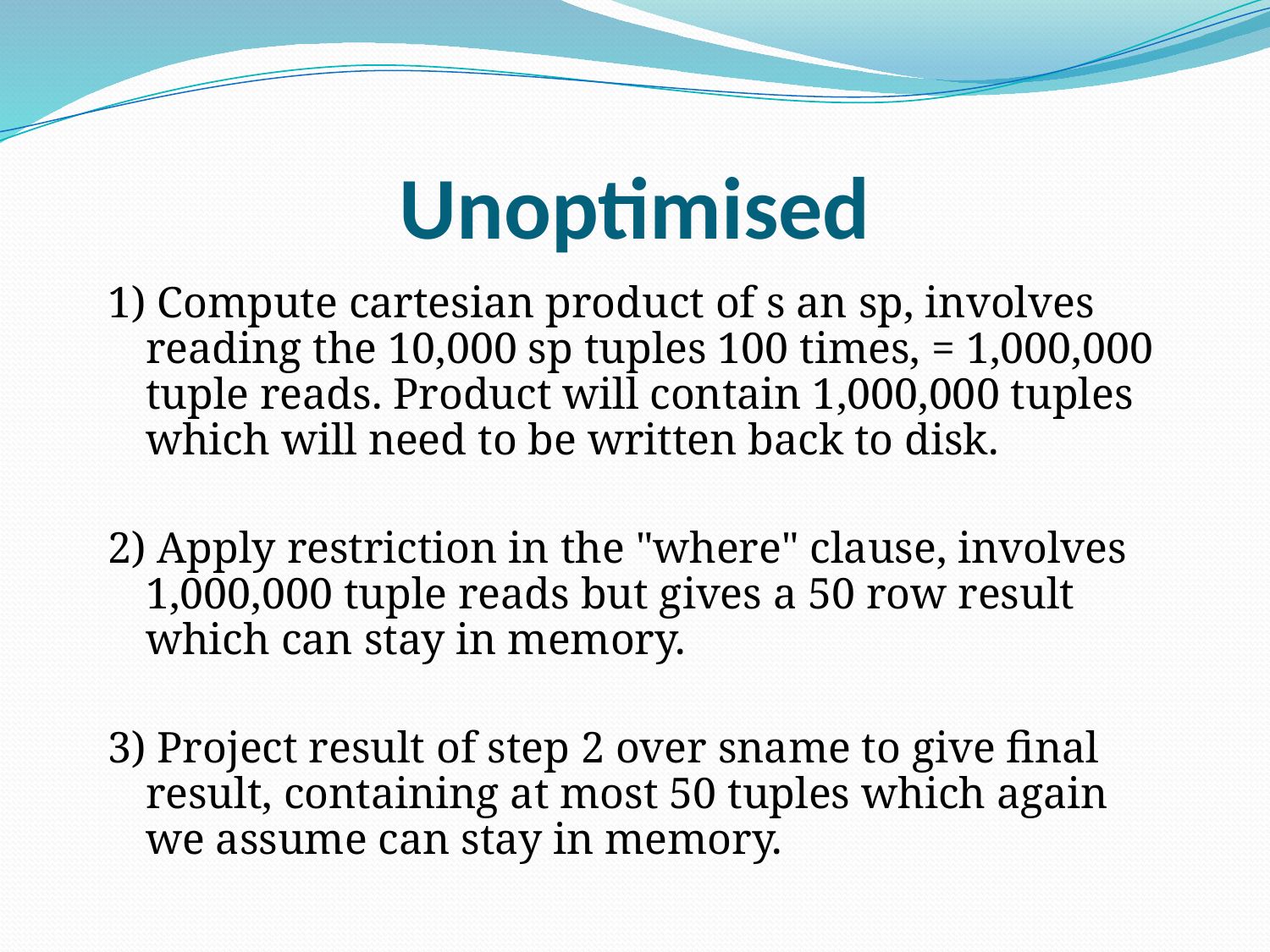

# Unoptimised
1) Compute cartesian product of s an sp, involves reading the 10,000 sp tuples 100 times, = 1,000,000 tuple reads. Product will contain 1,000,000 tuples which will need to be written back to disk.

2) Apply restriction in the "where" clause, involves 1,000,000 tuple reads but gives a 50 row result which can stay in memory.

3) Project result of step 2 over sname to give final result, containing at most 50 tuples which again we assume can stay in memory.